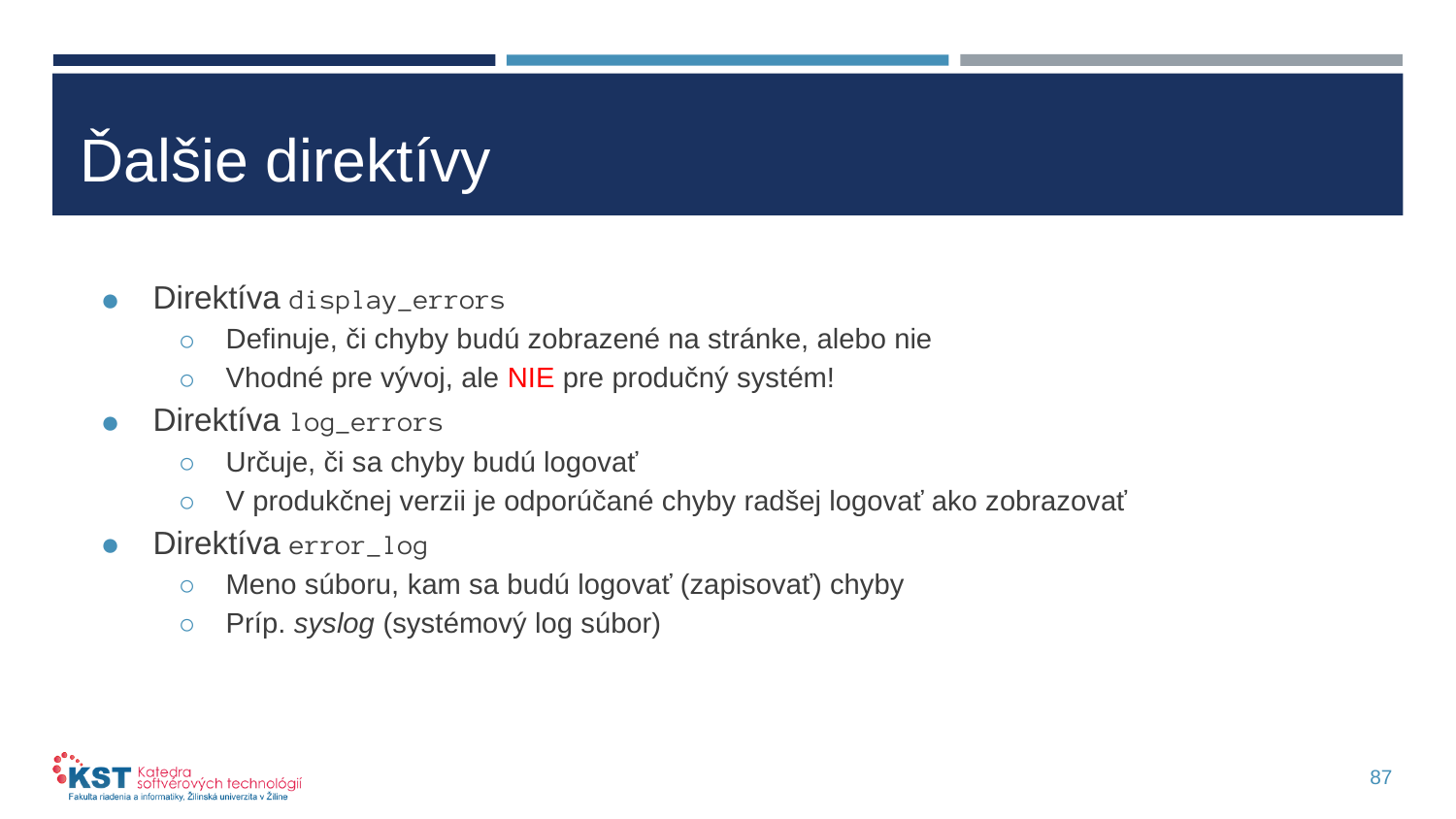

# Ďalšie direktívy
Direktíva display_errors
Definuje, či chyby budú zobrazené na stránke, alebo nie
Vhodné pre vývoj, ale NIE pre produčný systém!
Direktíva log_errors
Určuje, či sa chyby budú logovať
V produkčnej verzii je odporúčané chyby radšej logovať ako zobrazovať
Direktíva error_log
Meno súboru, kam sa budú logovať (zapisovať) chyby
Príp. syslog (systémový log súbor)
87